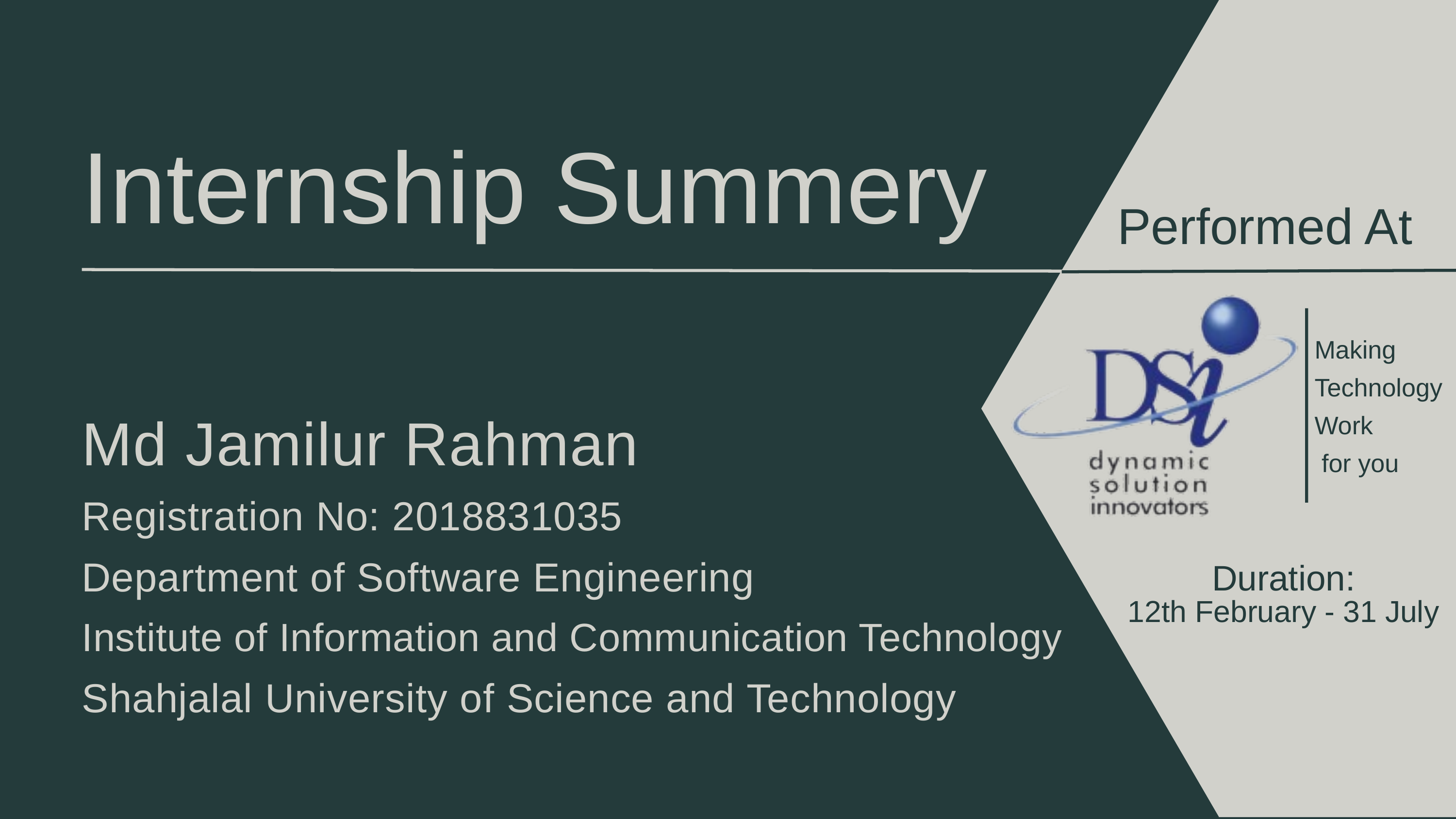

Internship Summery
Performed At

Making Technology Work
 for you
Md Jamilur Rahman
Registration No: 2018831035
Department of Software Engineering
Institute of Information and Communication Technology
Shahjalal University of Science and Technology

Duration:
12th February - 31 July